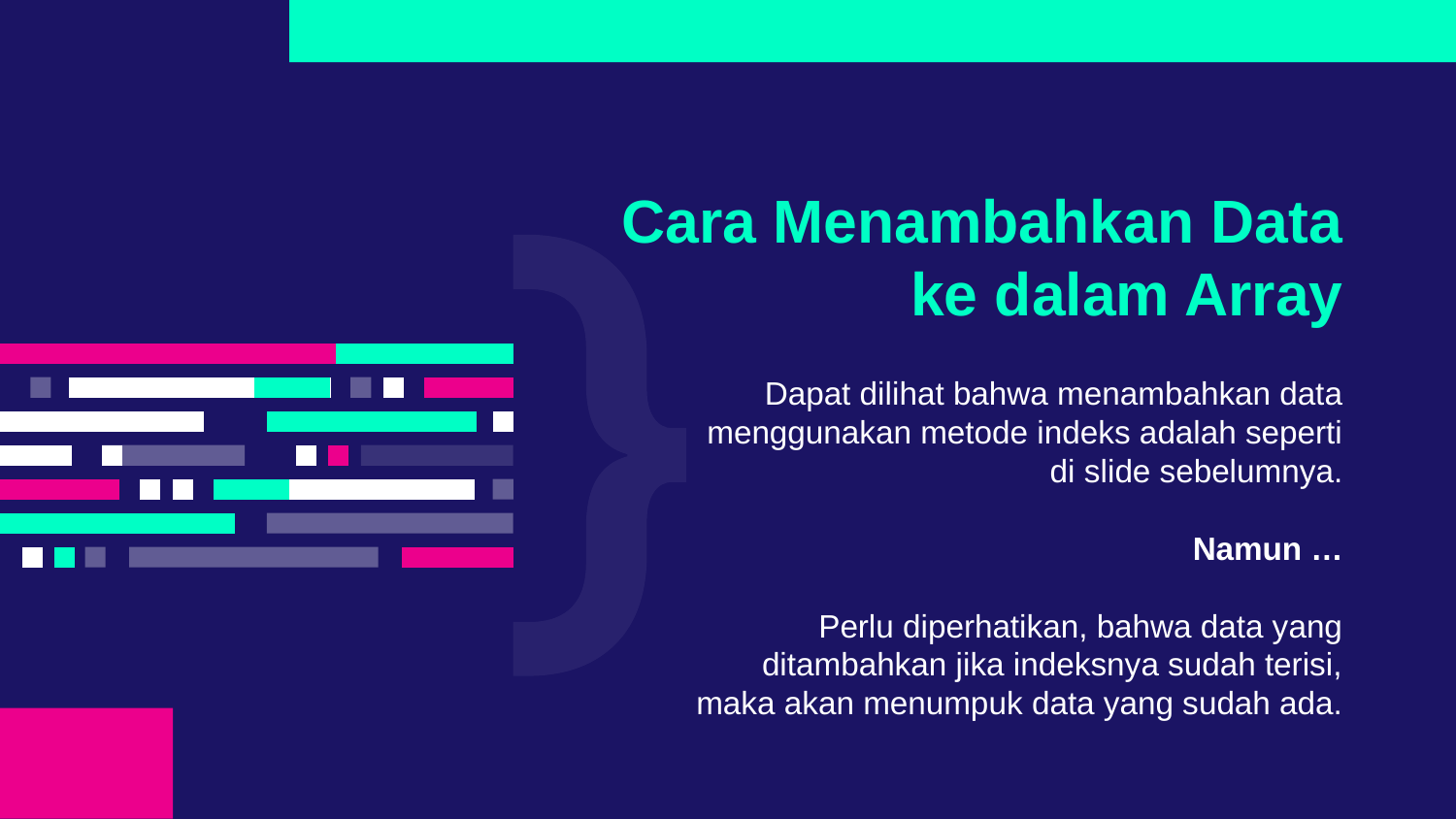

# Cara Menambahkan Data ke dalam Array
Dapat dilihat bahwa menambahkan data menggunakan metode indeks adalah seperti di slide sebelumnya.

Namun …

Perlu diperhatikan, bahwa data yang ditambahkan jika indeksnya sudah terisi, maka akan menumpuk data yang sudah ada.